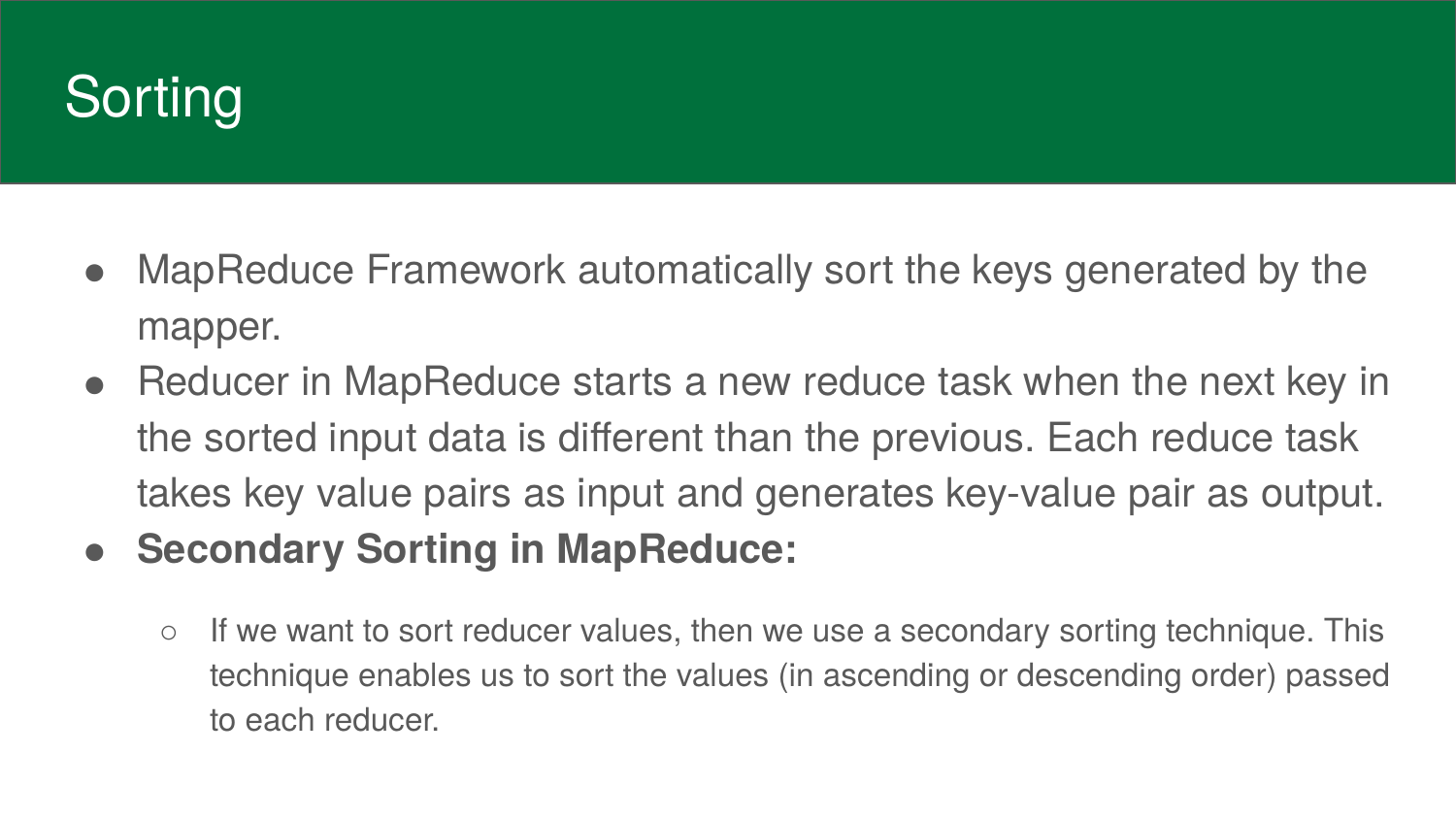

# Sorting
MapReduce Framework automatically sort the keys generated by the mapper.
Reducer in MapReduce starts a new reduce task when the next key in the sorted input data is different than the previous. Each reduce task takes key value pairs as input and generates key-value pair as output.
Secondary Sorting in MapReduce:
If we want to sort reducer values, then we use a secondary sorting technique. This technique enables us to sort the values (in ascending or descending order) passed to each reducer.